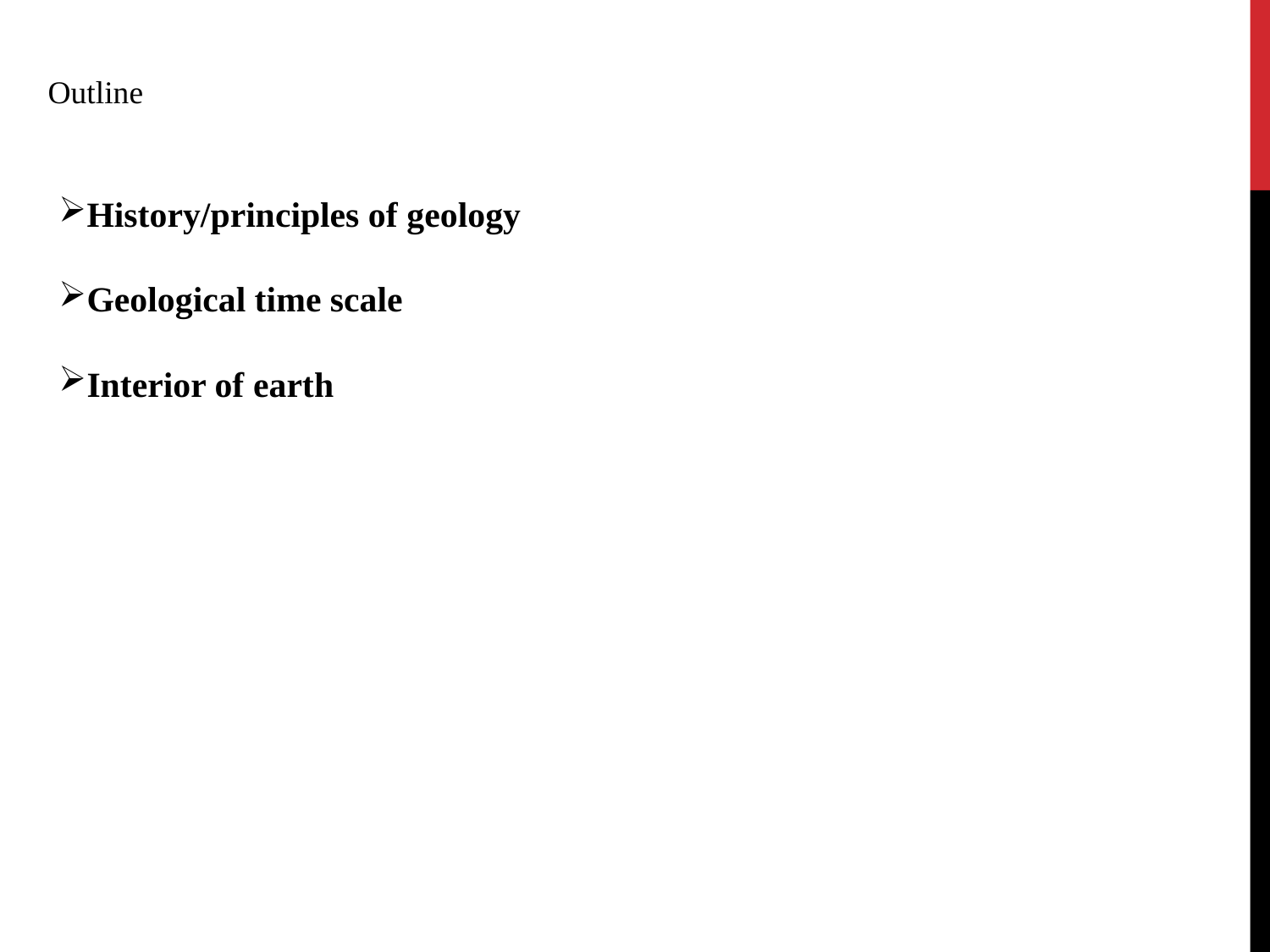

Outline
History/principles of geology

Geological time scale

Interior of earth